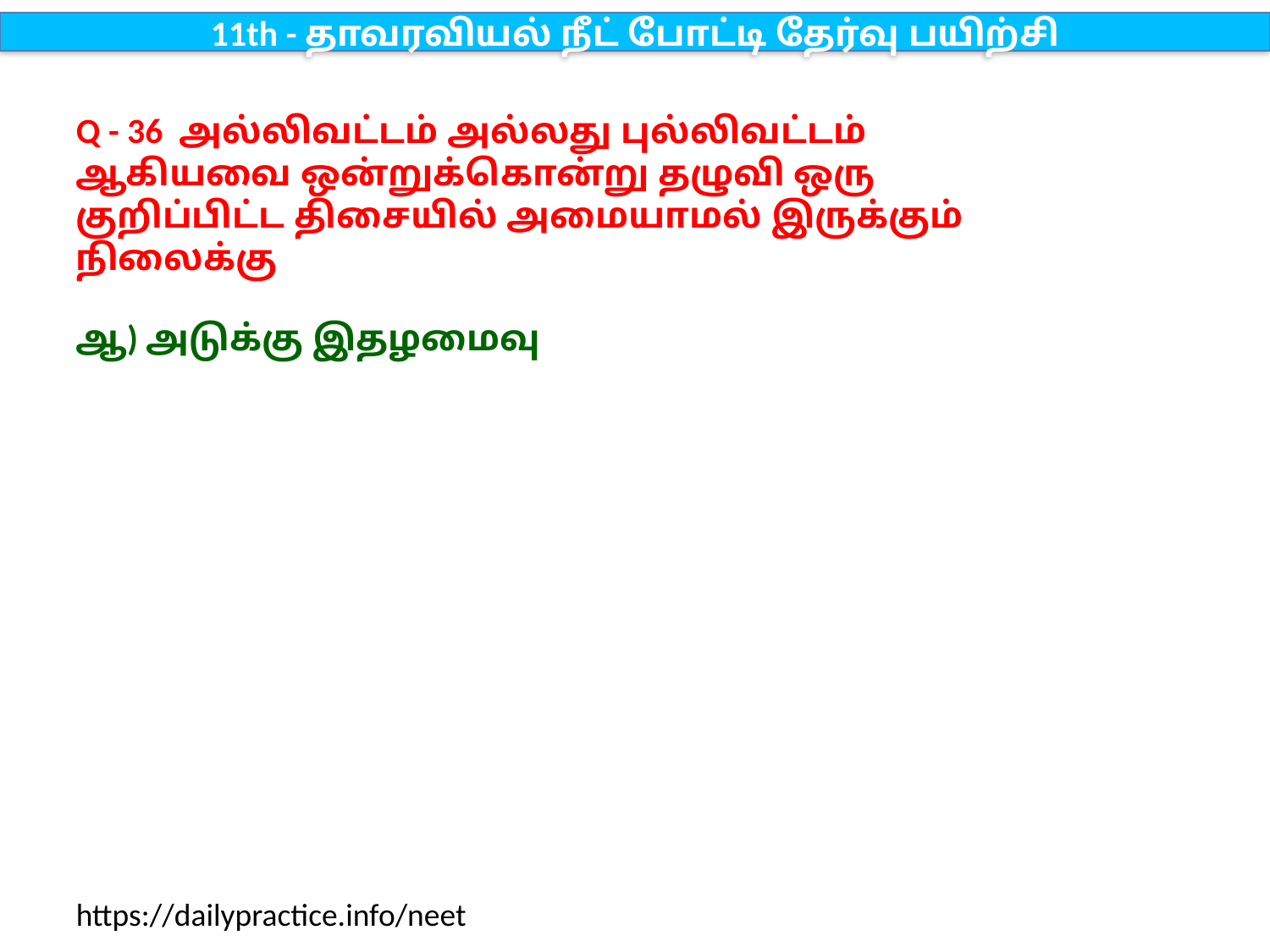

11th - தாவரவியல் நீட் போட்டி தேர்வு பயிற்சி

Q - 36  அல்லிவட்டம் அல்லது புல்லிவட்டம் ஆகியவை ஒன்றுக்கொன்று தழுவி ஒரு குறிப்பிட்ட திசையில் அமையாமல் இருக்கும் நிலைக்கு

ஆ) அடுக்கு இதழமைவு
https://dailypractice.info/neet